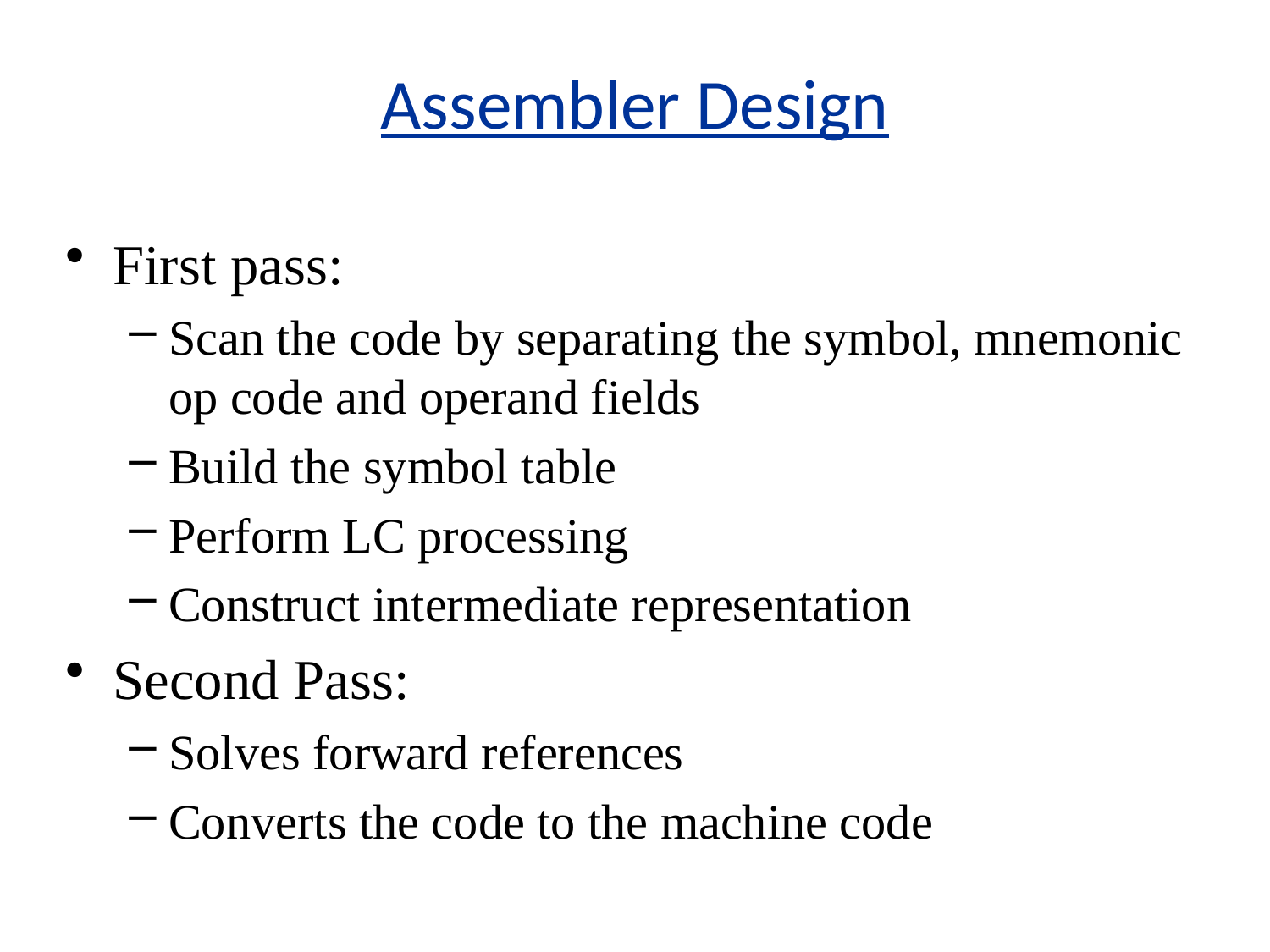

Assembler Design
First pass:
Scan the code by separating the symbol, mnemonic op code and operand fields
Build the symbol table
Perform LC processing
Construct intermediate representation
Second Pass:
Solves forward references
Converts the code to the machine code